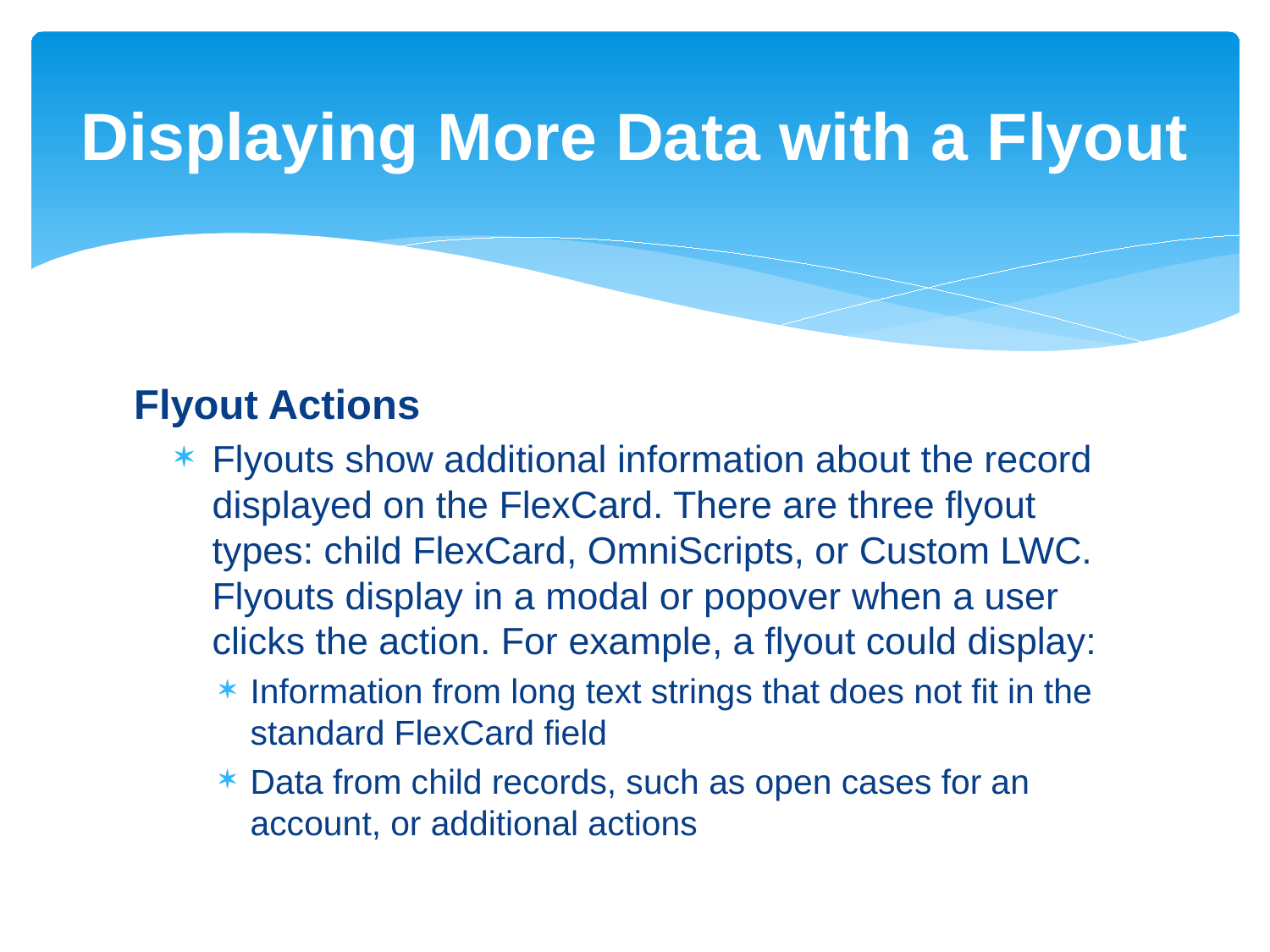

# Displaying More Data with a Flyout
Flyout Actions
Flyouts show additional information about the record displayed on the FlexCard. There are three flyout types: child FlexCard, OmniScripts, or Custom LWC. Flyouts display in a modal or popover when a user clicks the action. For example, a flyout could display:
Information from long text strings that does not fit in the standard FlexCard field
Data from child records, such as open cases for an account, or additional actions